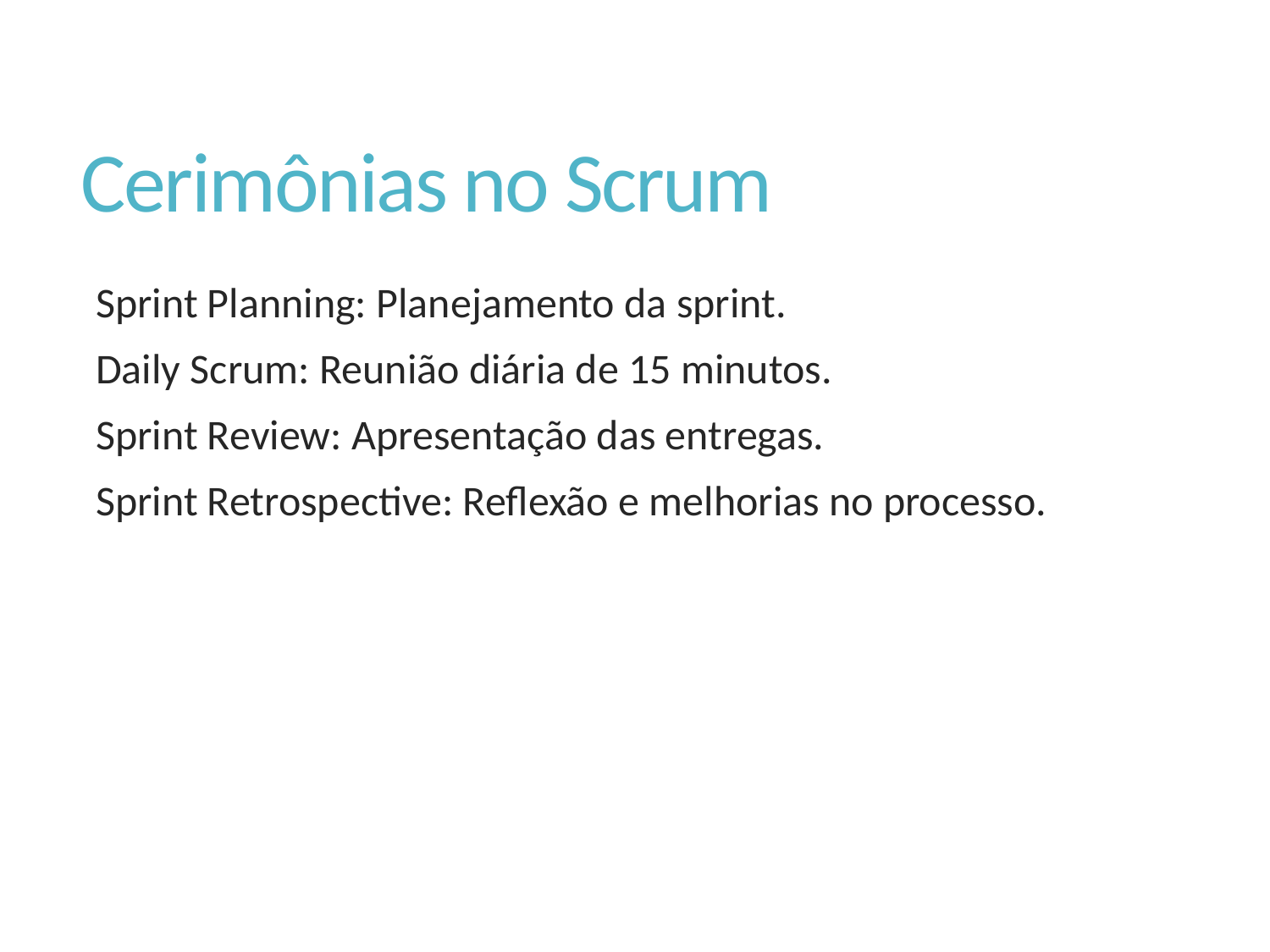

# Cerimônias no Scrum
Sprint Planning: Planejamento da sprint.
Daily Scrum: Reunião diária de 15 minutos.
Sprint Review: Apresentação das entregas.
Sprint Retrospective: Reflexão e melhorias no processo.